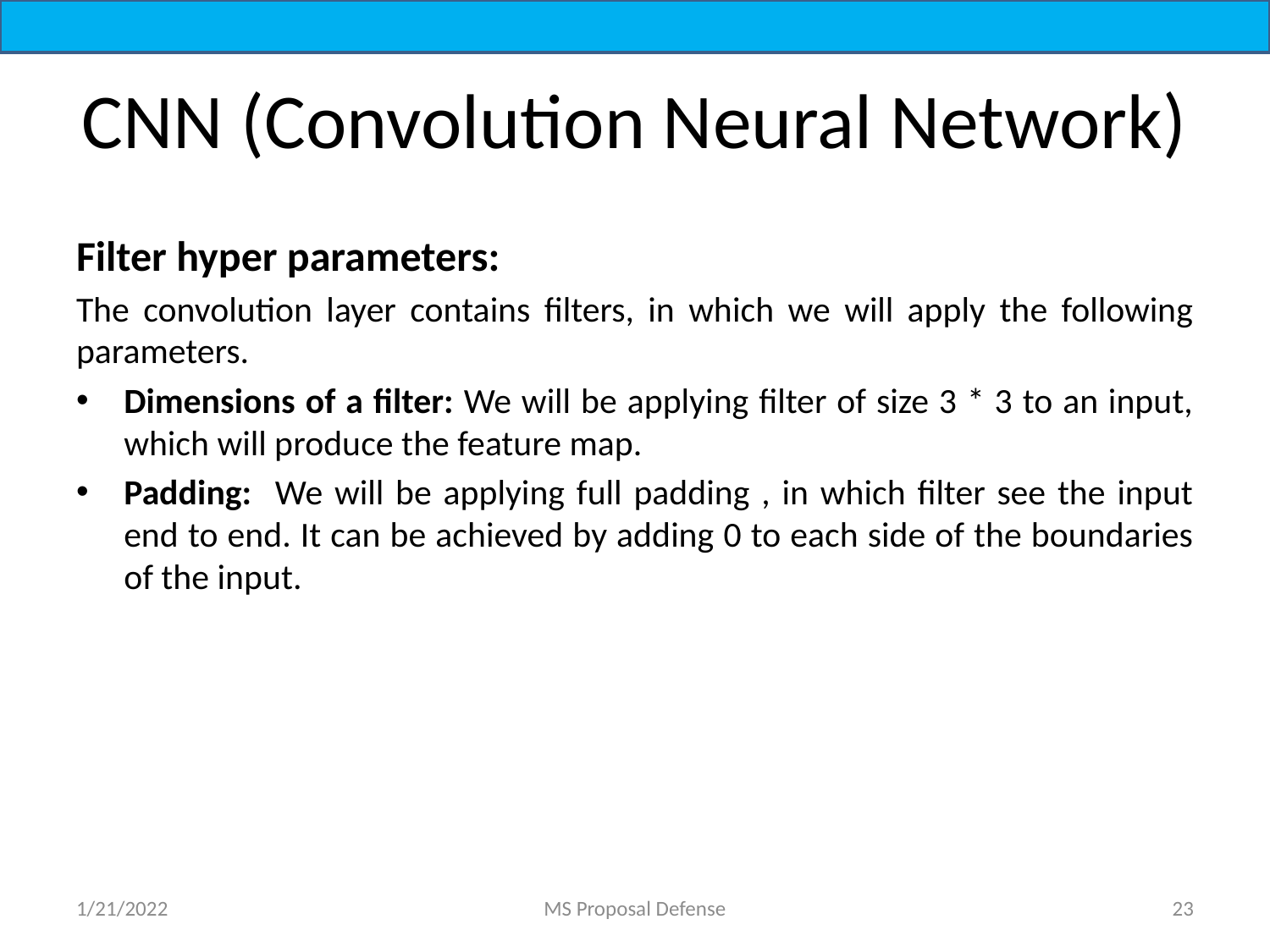

# CNN (Convolution Neural Network)
Filter hyper parameters:
The convolution layer contains filters, in which we will apply the following parameters.
Dimensions of a filter: We will be applying filter of size 3 * 3 to an input, which will produce the feature map.
Padding:  We will be applying full padding , in which filter see the input end to end. It can be achieved by adding 0 to each side of the boundaries of the input.

1/21/2022
MS Proposal Defense
23